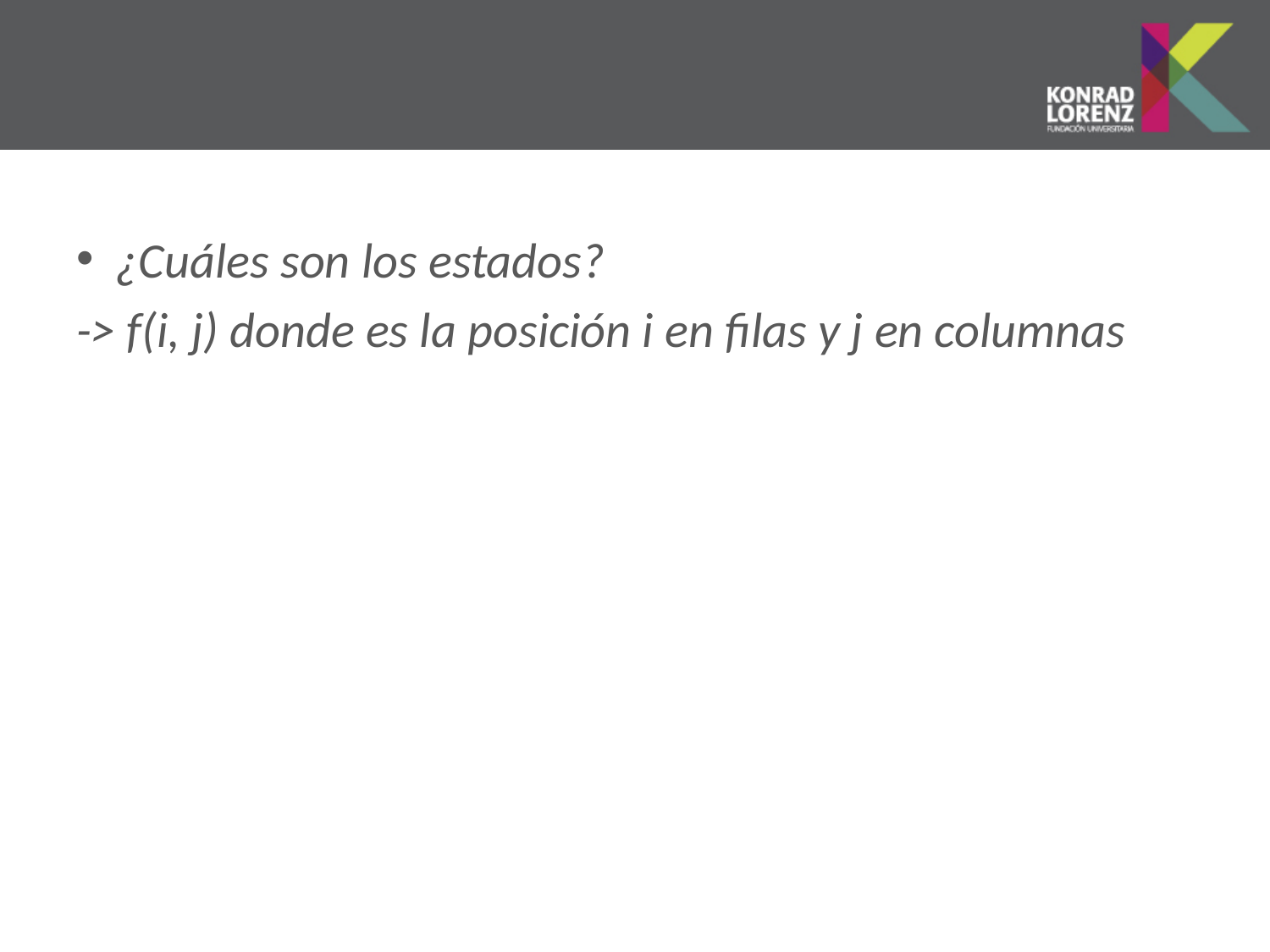

#
¿Cuáles son los estados?
-> f(i, j) donde es la posición i en filas y j en columnas